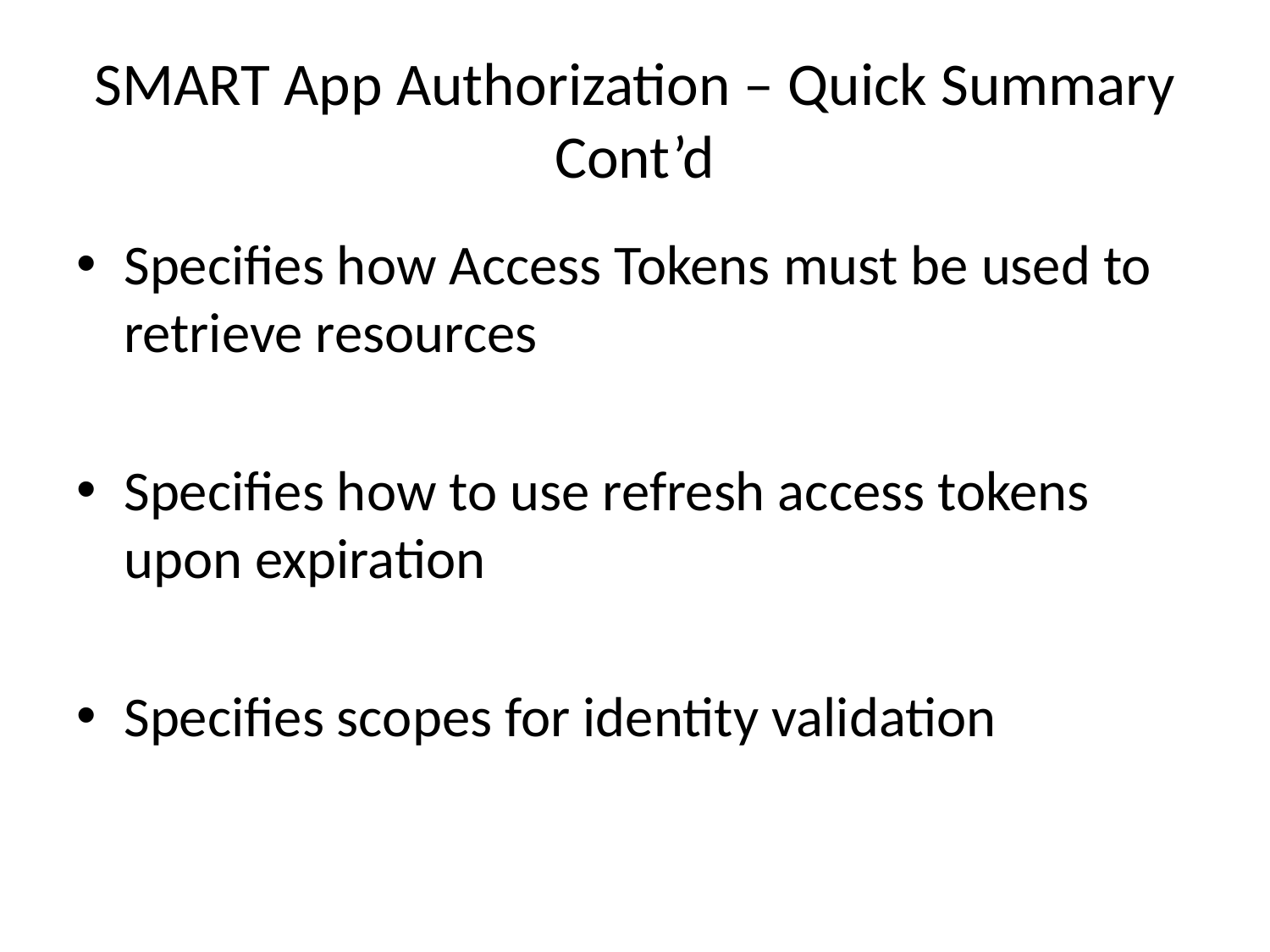

# SMART App Authorization – Quick Summary Cont’d
Specifies how Access Tokens must be used to retrieve resources

Specifies how to use refresh access tokens upon expiration

Specifies scopes for identity validation